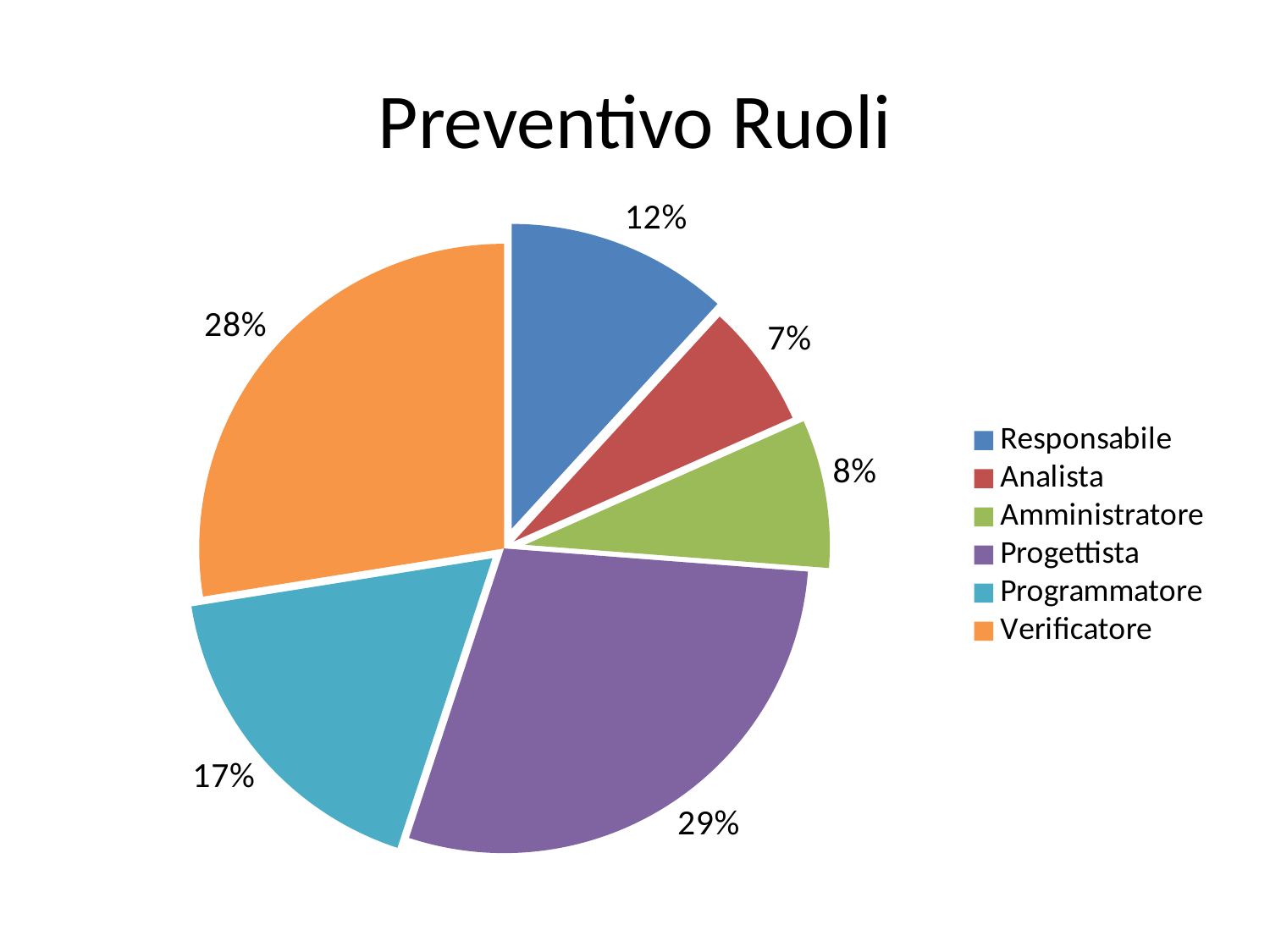

# Preventivo Ruoli

### Chart

| Category |  |
|---|---|
| Responsabile | 1350.0 |
| Analista | 750.0 |
| Amministratore | 900.0 |
| Progettista | 3300.0 |
| Programmatore | 1995.0 |
| Verificatore | 3150.0 |

### Chart

| Category |
|---|